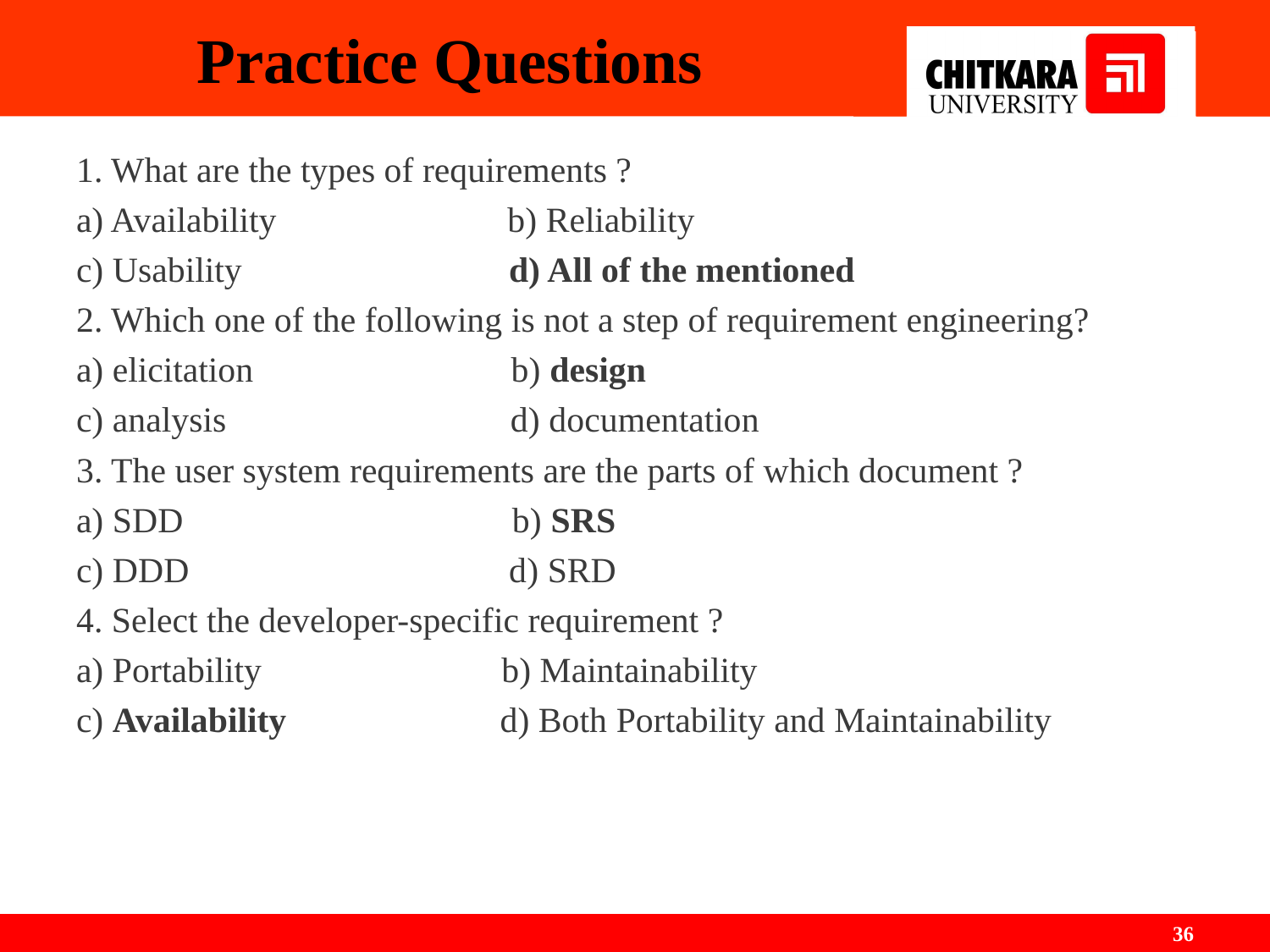

# Practice Questions
1. What are the types of requirements ?
a) Availability                          b) Reliability
c) Usability                              d) All of the mentioned
2. Which one of the following is not a step of requirement engineering?
a) elicitation                             b) design
c) analysis                                d) documentation
3. The user system requirements are the parts of which document ?
a) SDD                                     b) SRS
c) DDD                                    d) SRD
4. Select the developer-specific requirement ?
a) Portability                           b) Maintainability
c) Availability                        d) Both Portability and Maintainability
36